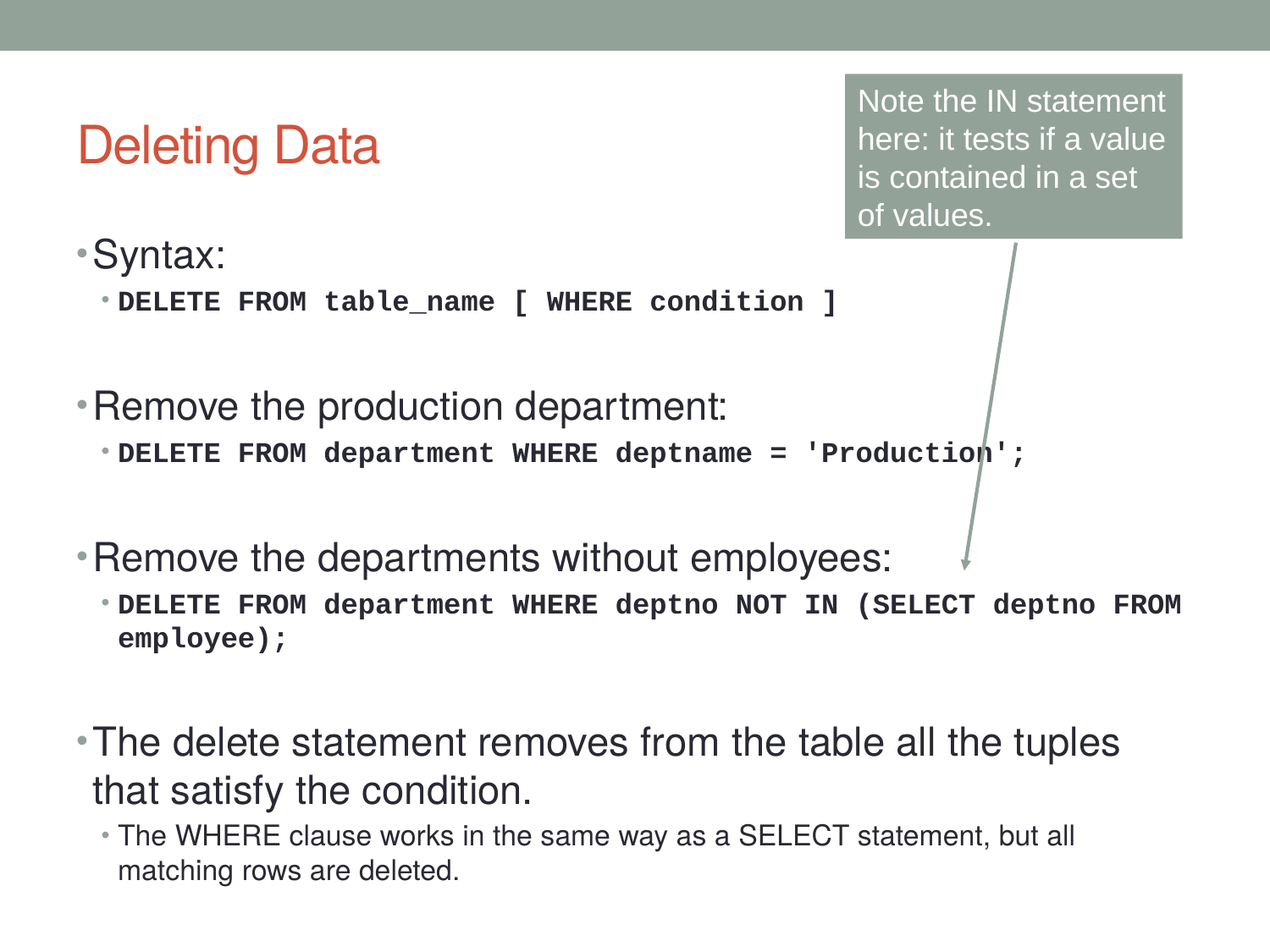

# Deleting Data
Note the IN statement here: it tests if a value is contained in a set of values.
Syntax:
DELETE FROM table_name [ WHERE condition ]

Remove the production department:
DELETE FROM department WHERE deptname = 'Production';

Remove the departments without employees:
DELETE FROM department WHERE deptno NOT IN (SELECT deptno FROM employee);

The delete statement removes from the table all the tuples that satisfy the condition.
The WHERE clause works in the same way as a SELECT statement, but all matching rows are deleted.